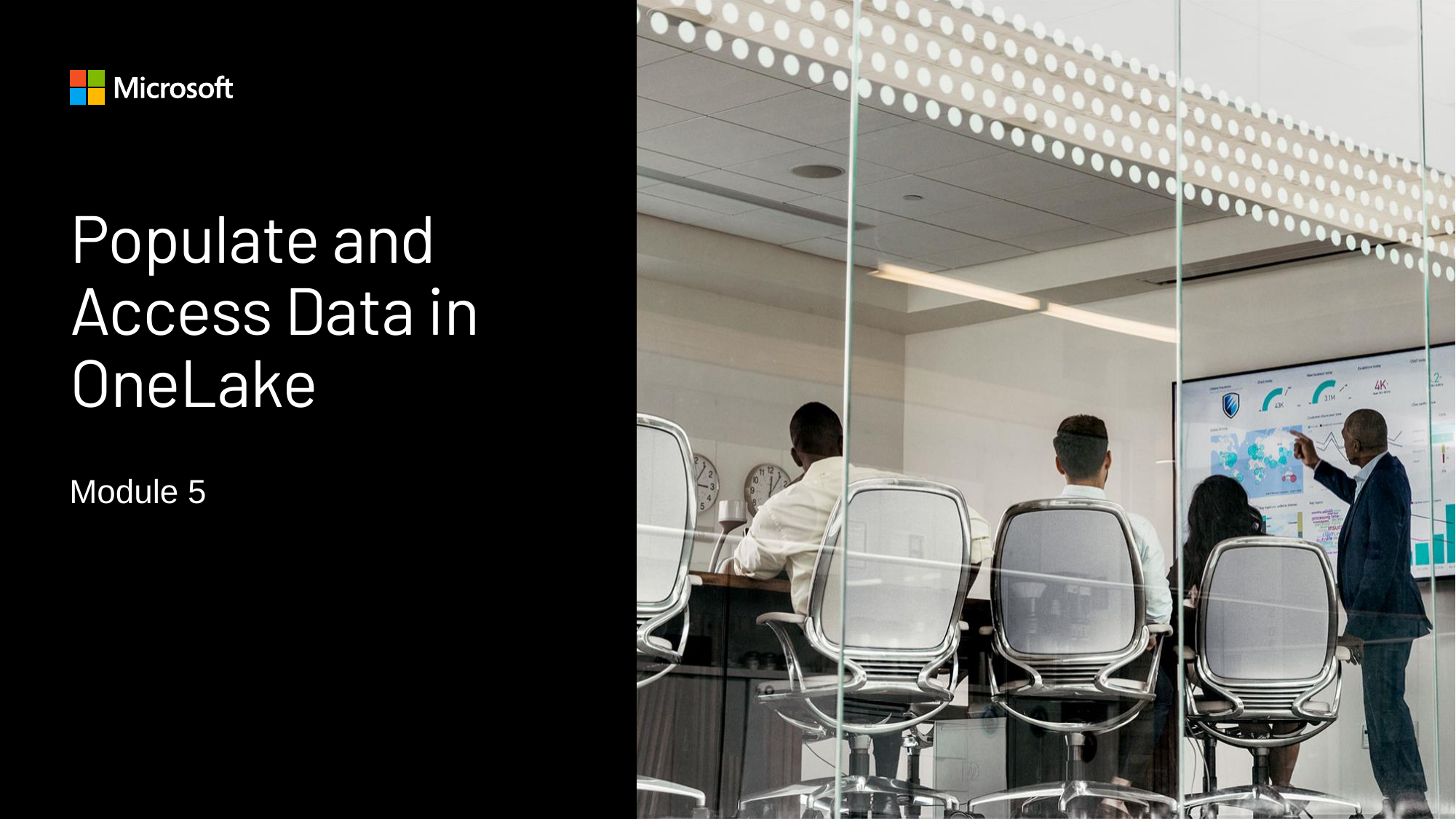

# Populate and Access Data in OneLake
Module 5